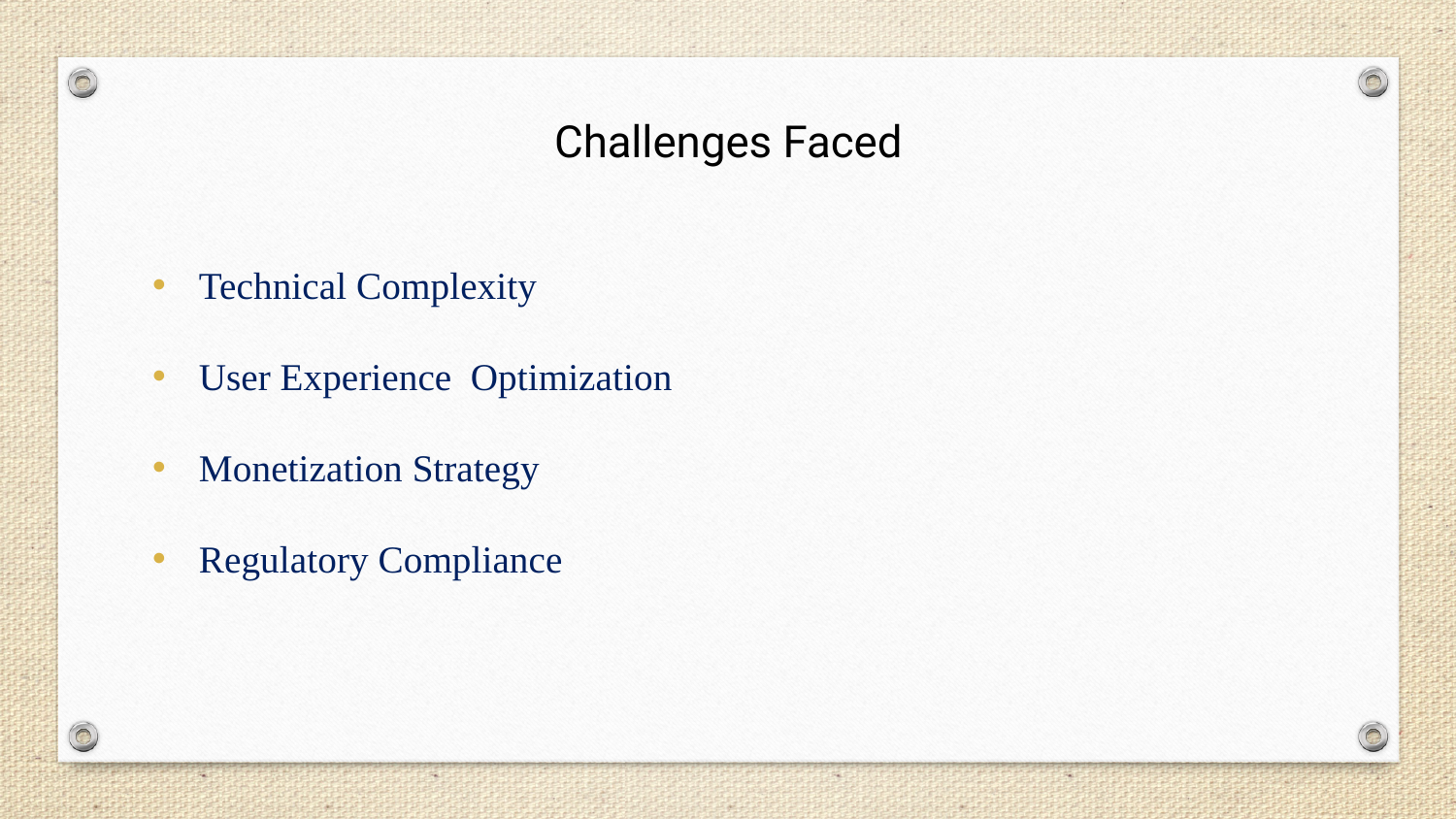

# Challenges Faced

Technical Complexity

User Experience  Optimization

Monetization Strategy

Regulatory Compliance